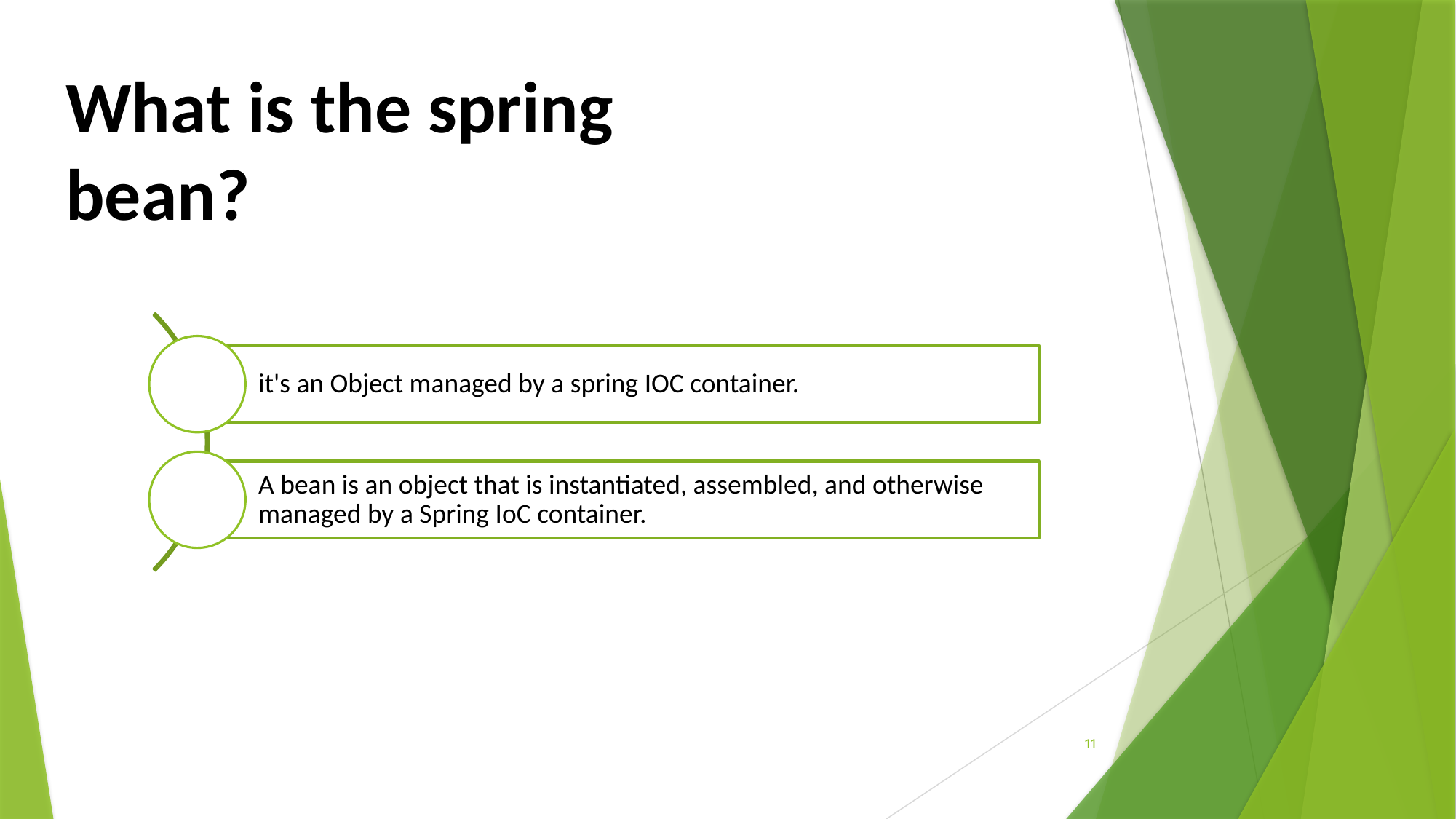

What is the spring bean?
it's an Object managed by a spring IOC container.
A bean is an object that is instantiated, assembled, and otherwise managed by a Spring IoC container.
11